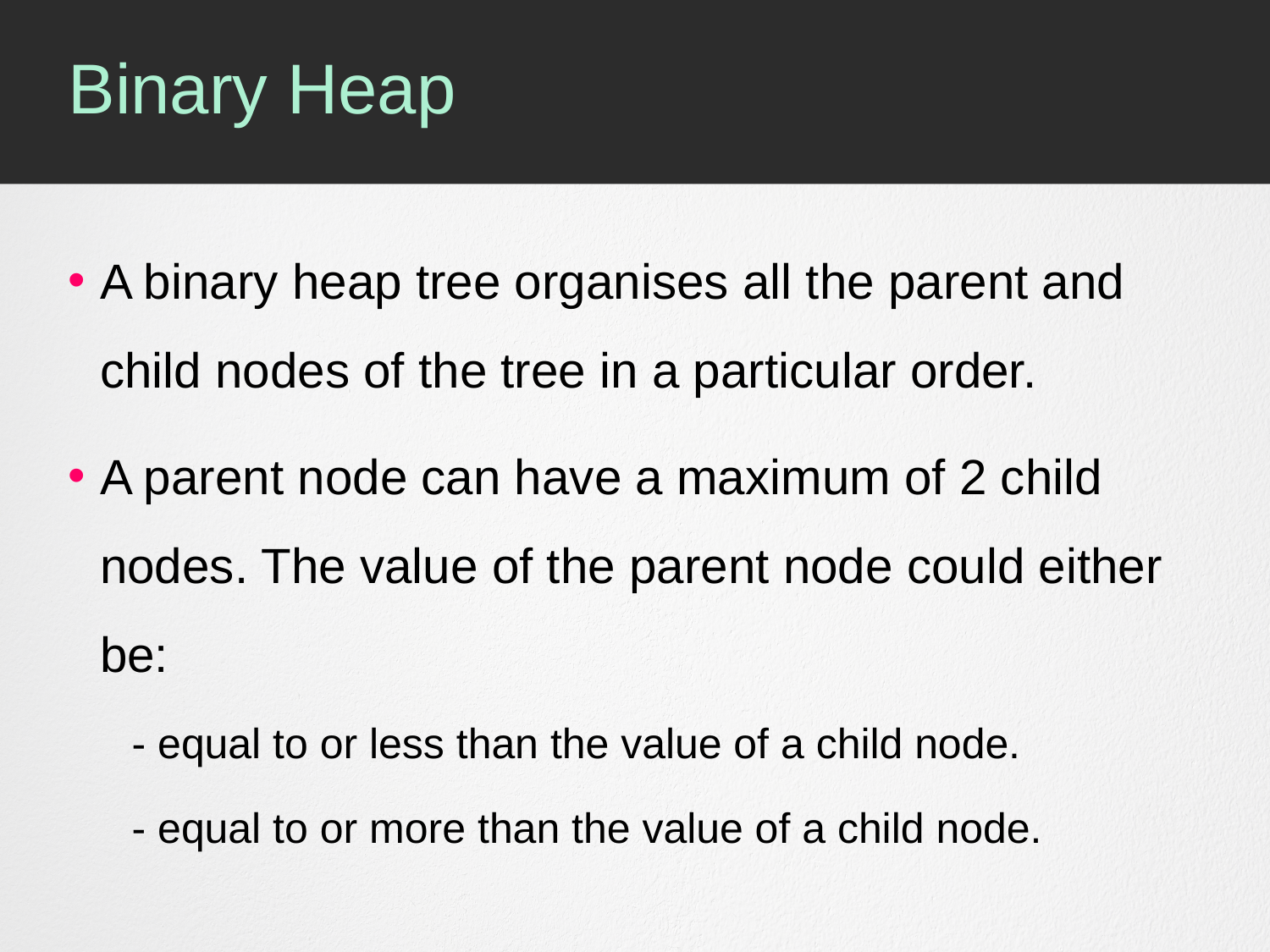

# Binary Heap
A binary heap tree organises all the parent and child nodes of the tree in a particular order.
A parent node can have a maximum of 2 child nodes. The value of the parent node could either be:
- equal to or less than the value of a child node.
- equal to or more than the value of a child node.